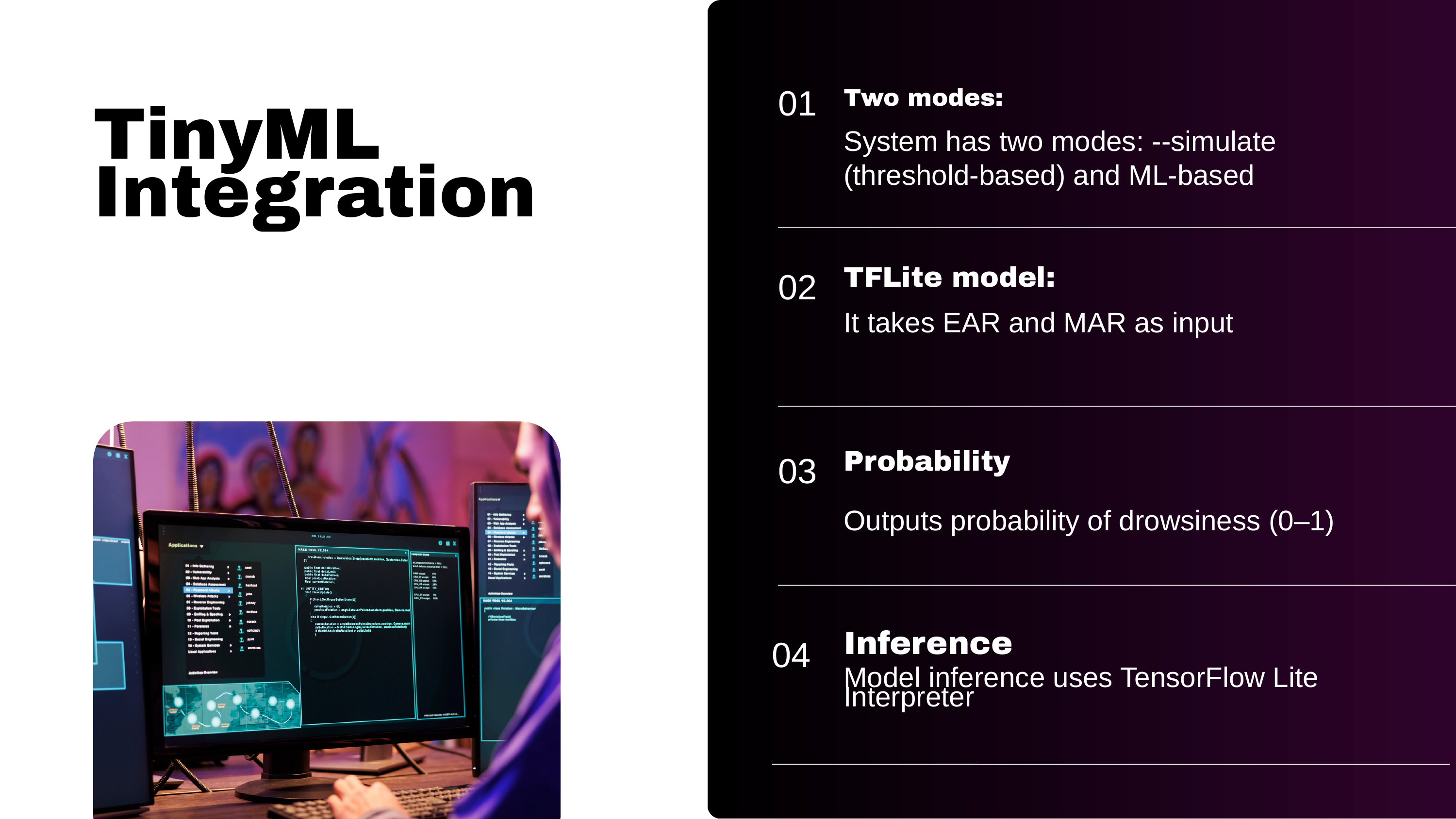

Two modes:
01
TinyML Integration
System has two modes: --simulate (threshold-based) and ML-based

TFLite model:
02
It takes EAR and MAR as input

Probability
03
Outputs probability of drowsiness (0–1)

Inference
04
Model inference uses TensorFlow Lite Interpreter